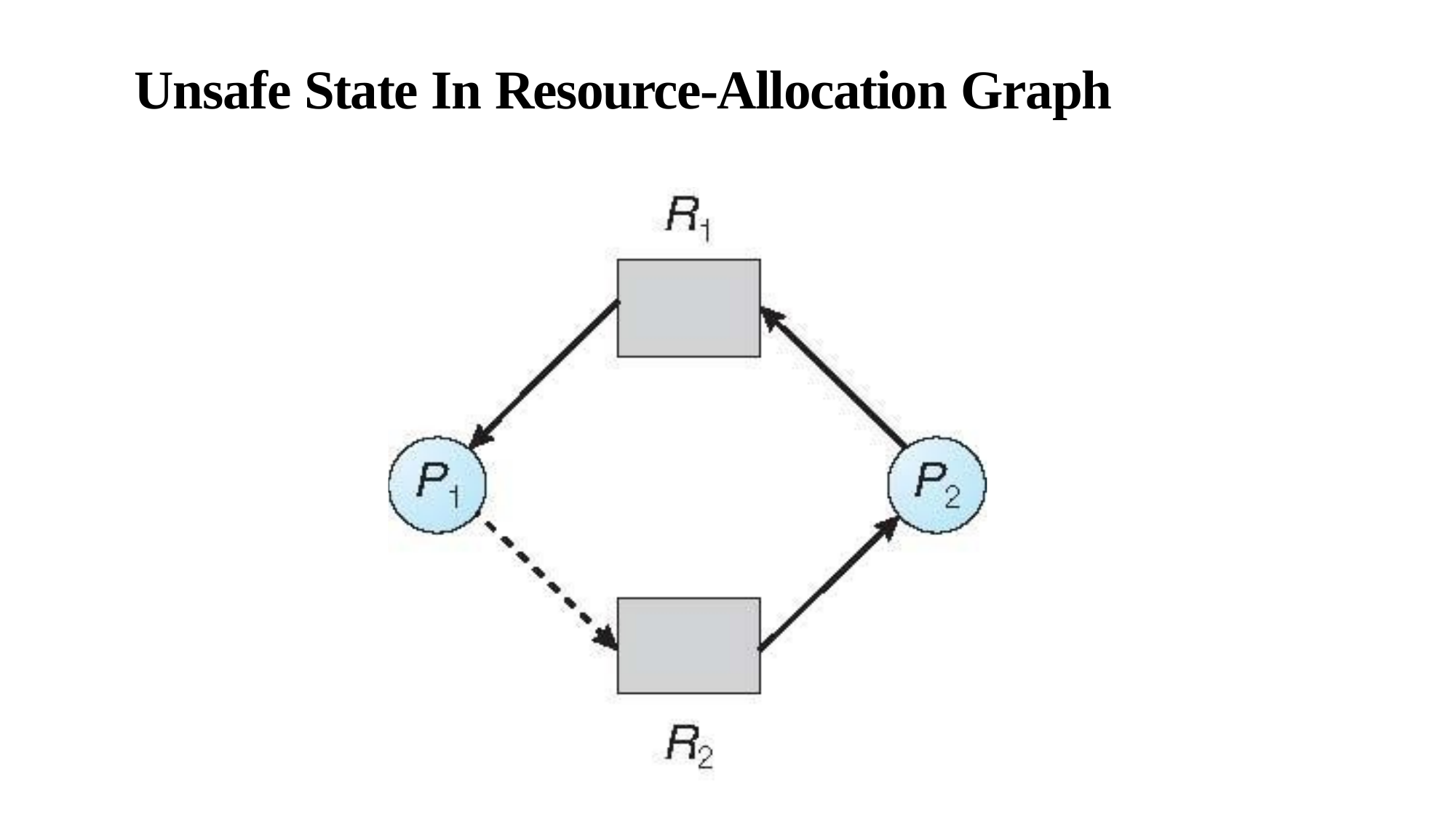

# Unsafe State In Resource-Allocation Graph
.